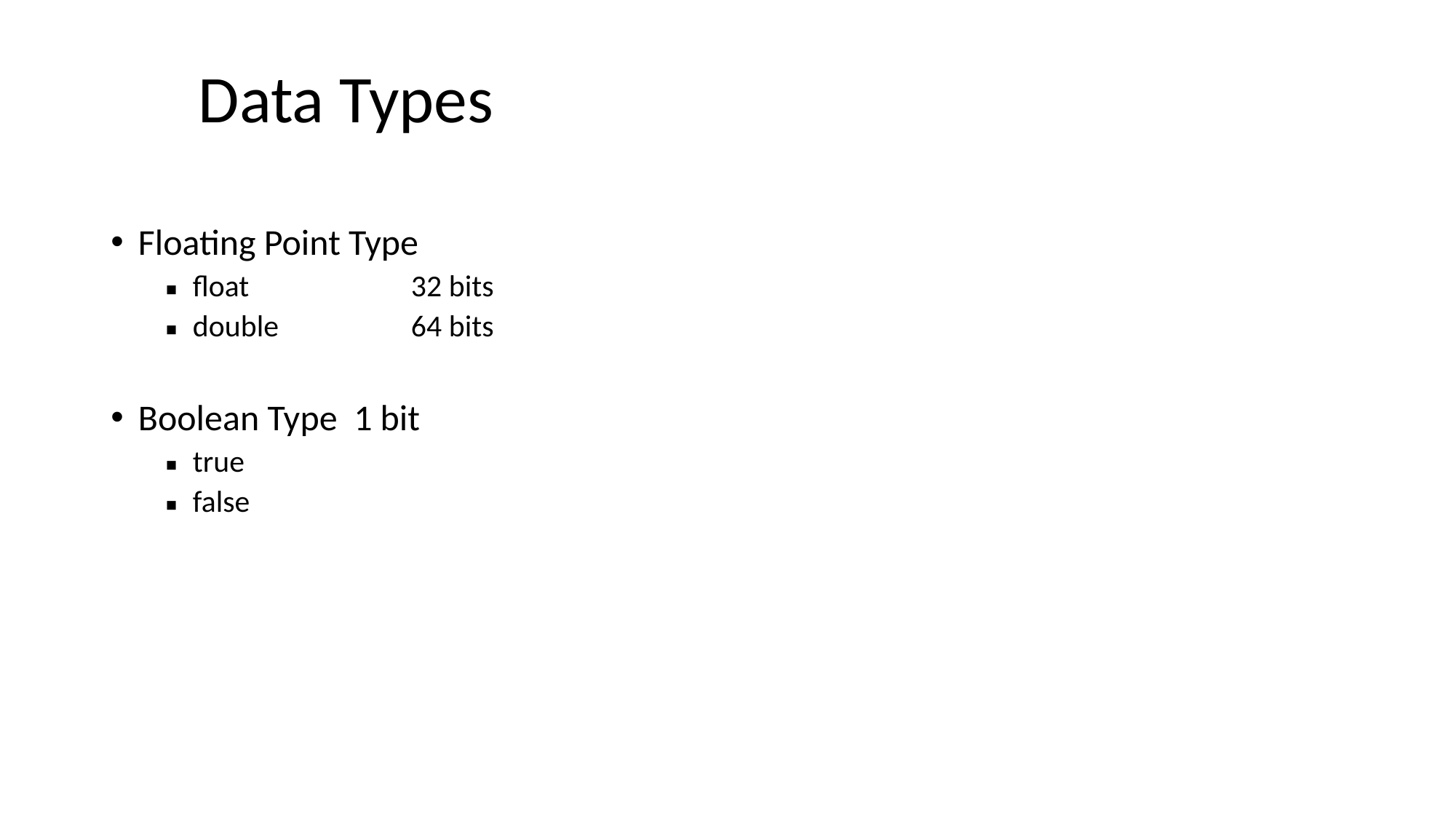

# Data Types
Floating Point Type
float		32 bits
double		64 bits

Boolean Type  1 bit
true
false